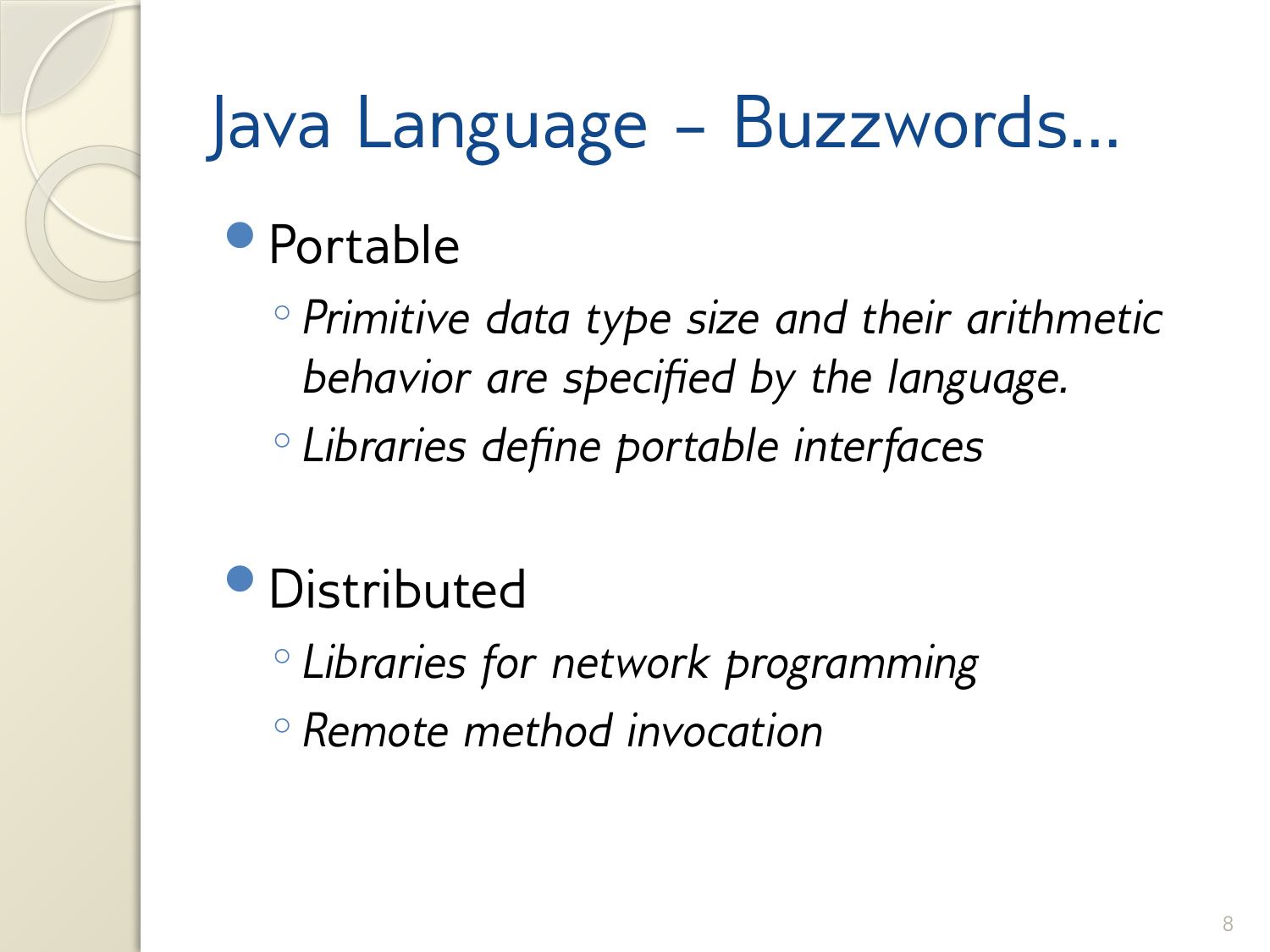

# Java Language – Buzzwords…
Portable
Primitive data type size and their arithmetic behavior are specified by the language.
Libraries define portable interfaces

Distributed
Libraries for network programming
Remote method invocation

8